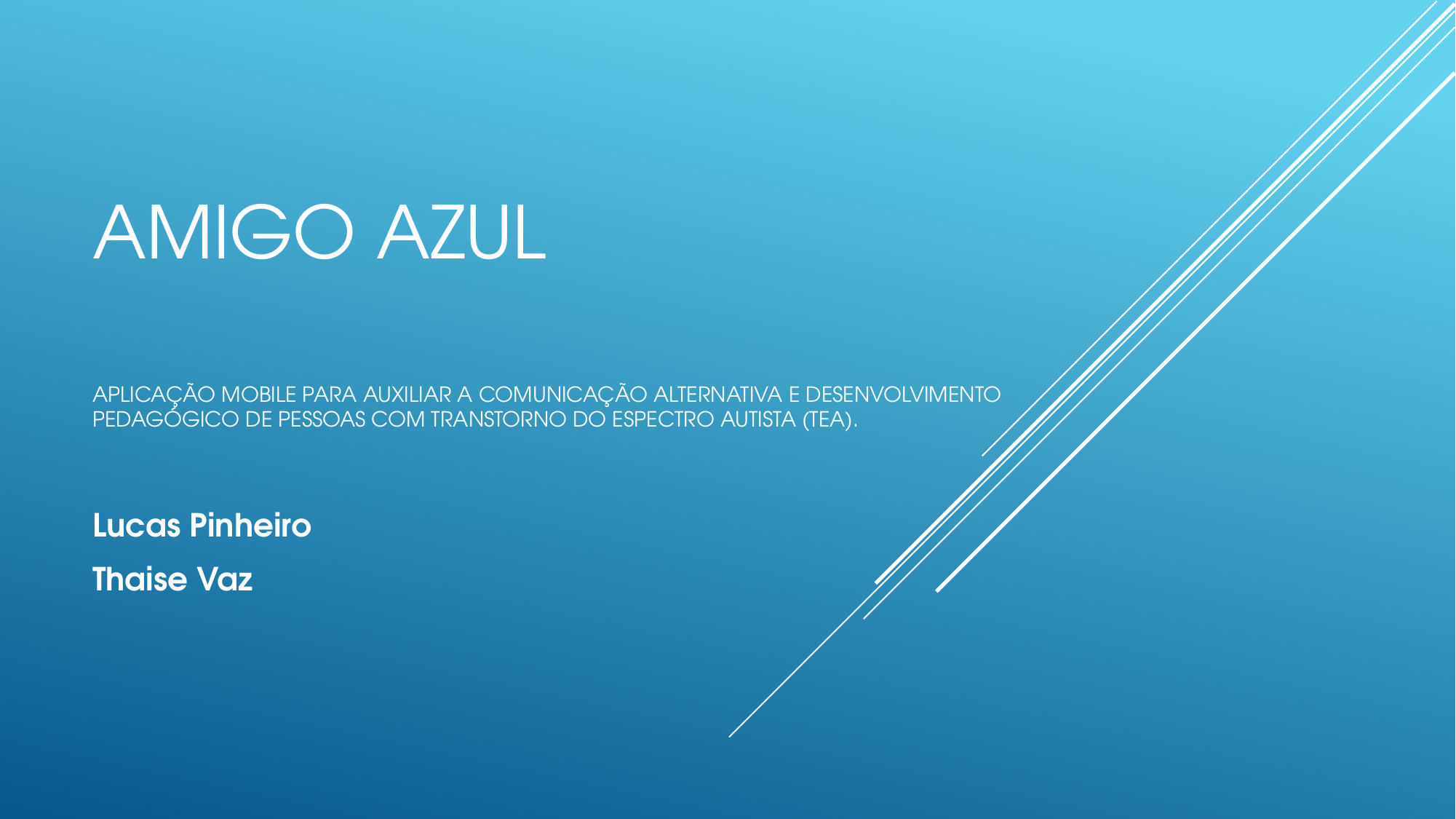

AMIGO AZUL
# APLICAÇÃO MOBILE PARA AUXILIAR A COMUNICAÇÃO ALTERNATIVA E DESENVOLVIMENTO PEDAGÓGICO DE PESSOAS COM TRANSTORNO DO ESPECTRO AUTISTA (TEA).
Lucas Pinheiro
Thaise Vaz